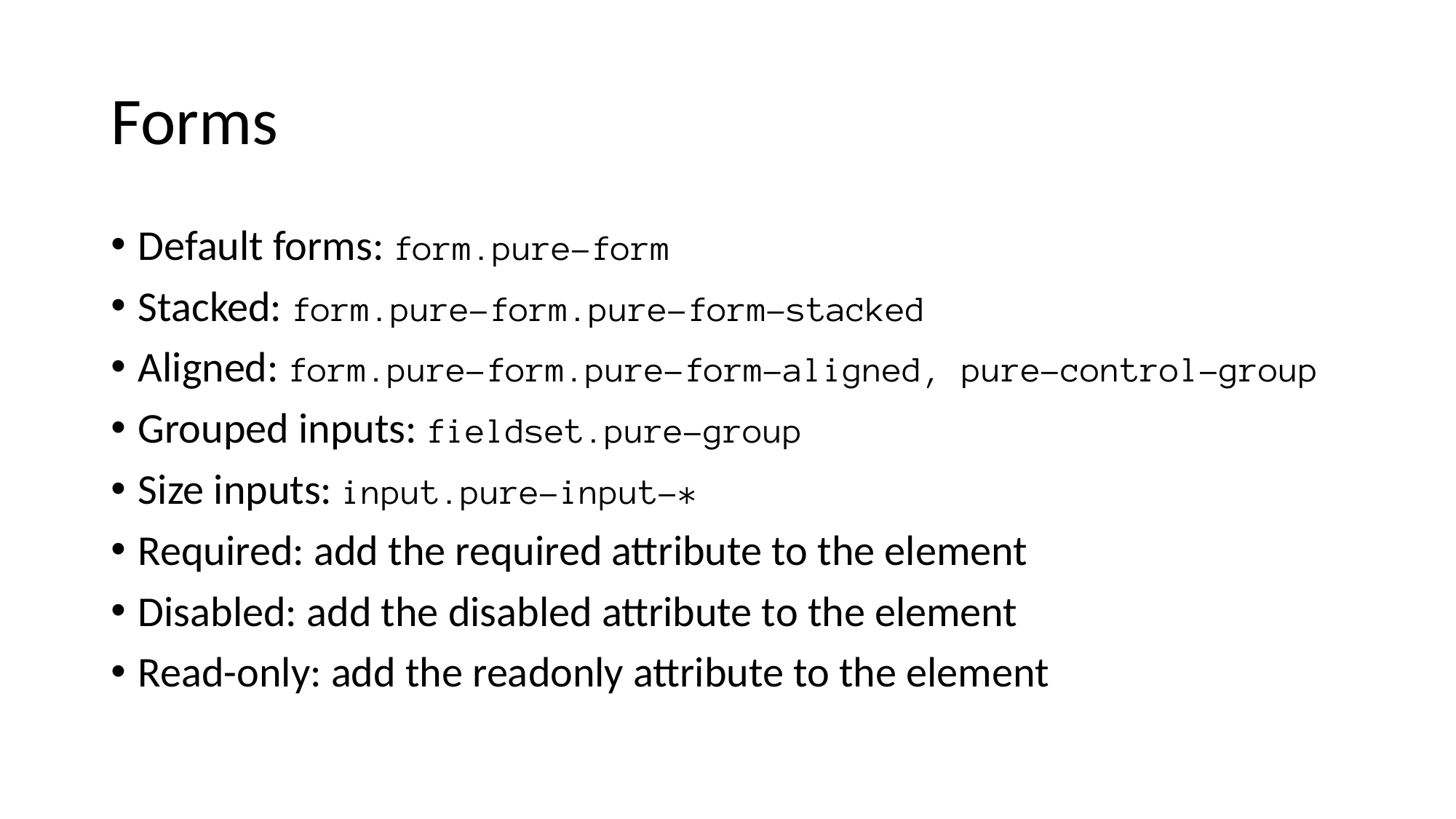

# Forms
Default forms: form.pure-form
Stacked: form.pure-form.pure-form-stacked
Aligned: form.pure-form.pure-form-aligned, pure-control-group
Grouped inputs: fieldset.pure-group
Size inputs: input.pure-input-*
Required: add the required attribute to the element
Disabled: add the disabled attribute to the element
Read-only: add the readonly attribute to the element